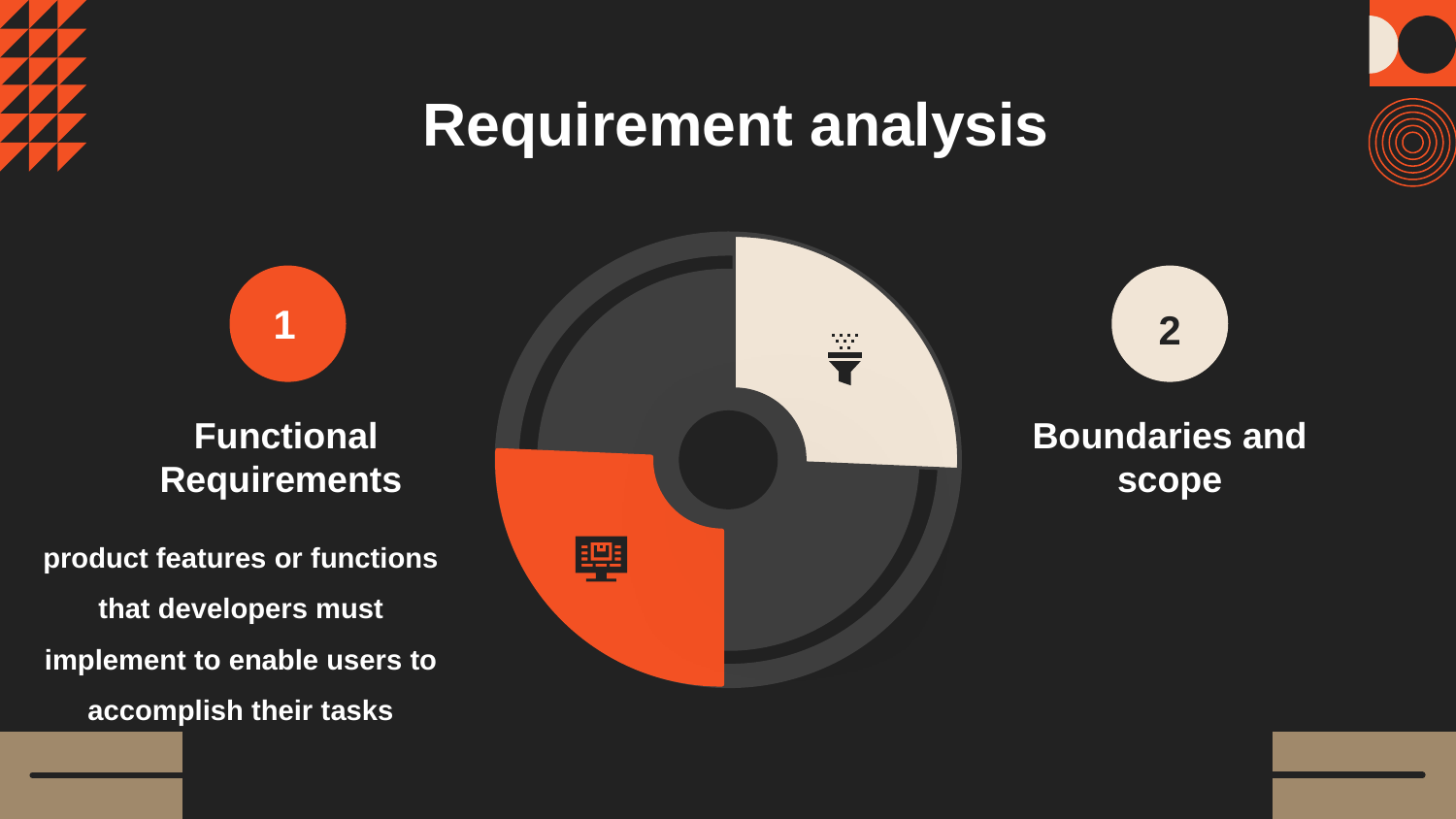

# Requirement analysis

1
2

Functional Requirements
Boundaries and scope

product features or functions that developers must implement to enable users to accomplish their tasks